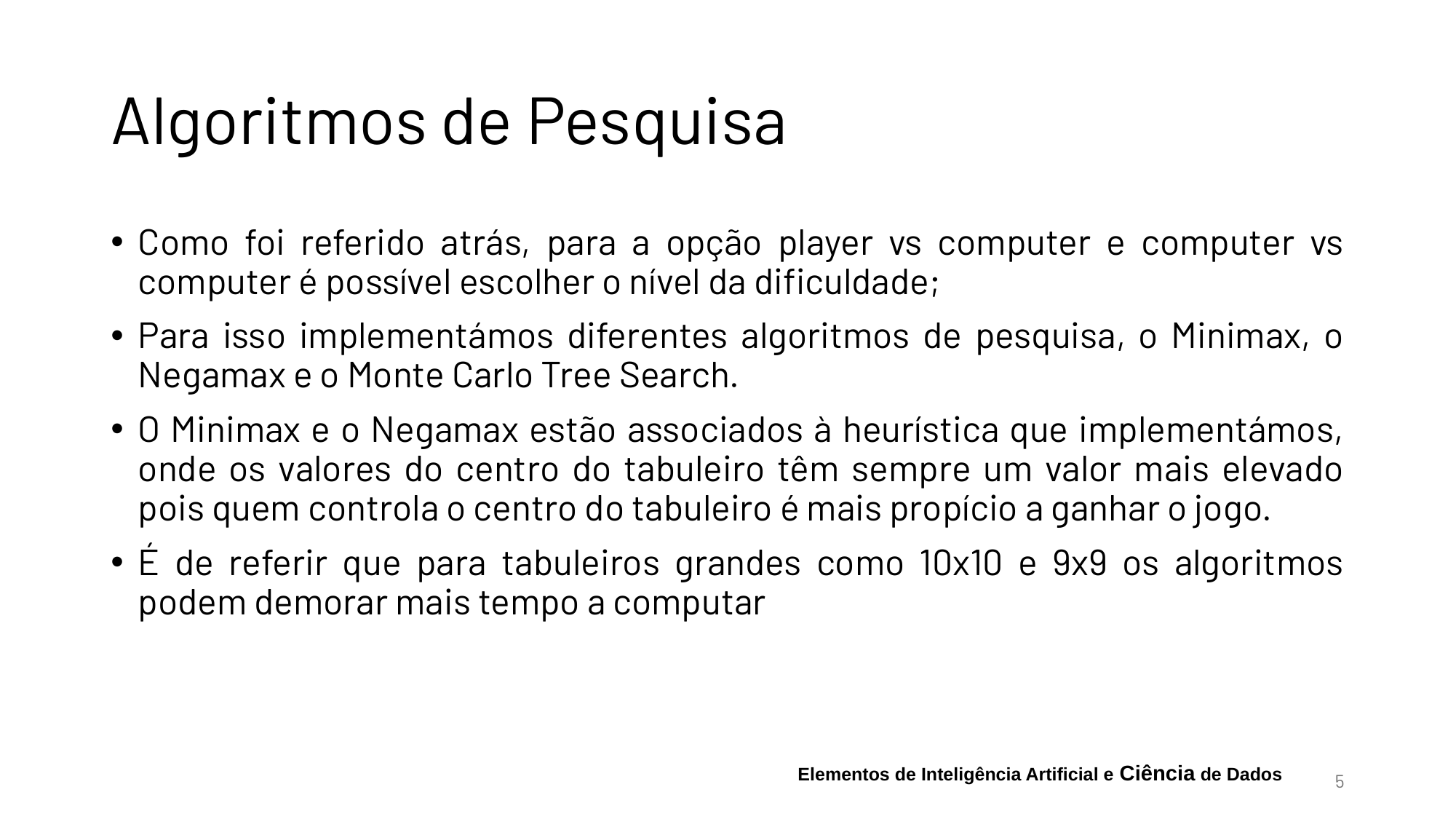

# Algoritmos de Pesquisa
Como foi referido atrás, para a opção player vs computer e computer vs computer é possível escolher o nível da dificuldade;
Para isso implementámos diferentes algoritmos de pesquisa, o Minimax, o Negamax e o Monte Carlo Tree Search.
O Minimax e o Negamax estão associados à heurística que implementámos, onde os valores do centro do tabuleiro têm sempre um valor mais elevado pois quem controla o centro do tabuleiro é mais propício a ganhar o jogo.
É de referir que para tabuleiros grandes como 10x10 e 9x9 os algoritmos podem demorar mais tempo a computar
5
Elementos de Inteligência Artificial e Ciência de Dados